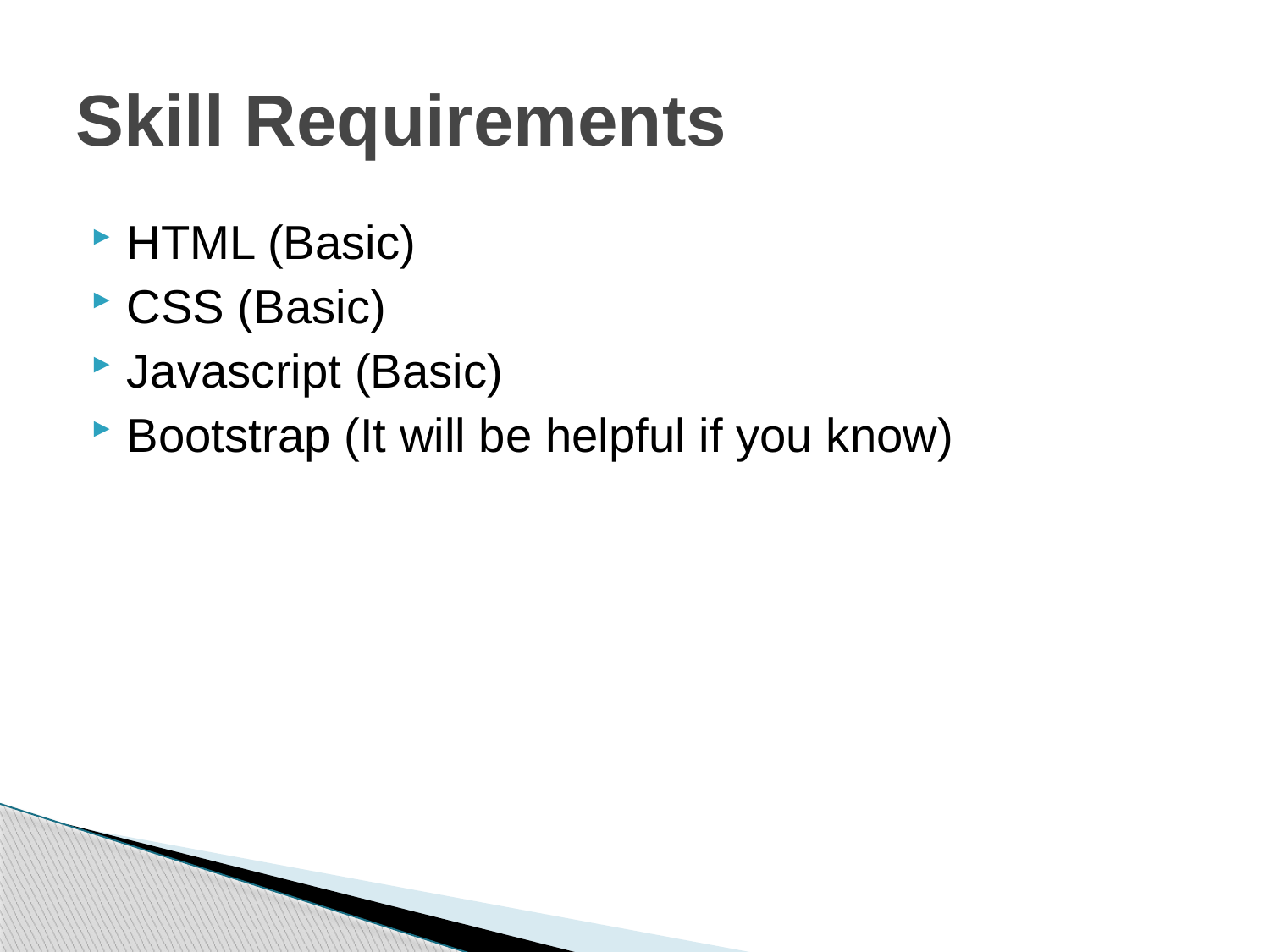

# Skill Requirements
HTML (Basic)
CSS (Basic)
Javascript (Basic)
Bootstrap (It will be helpful if you know)